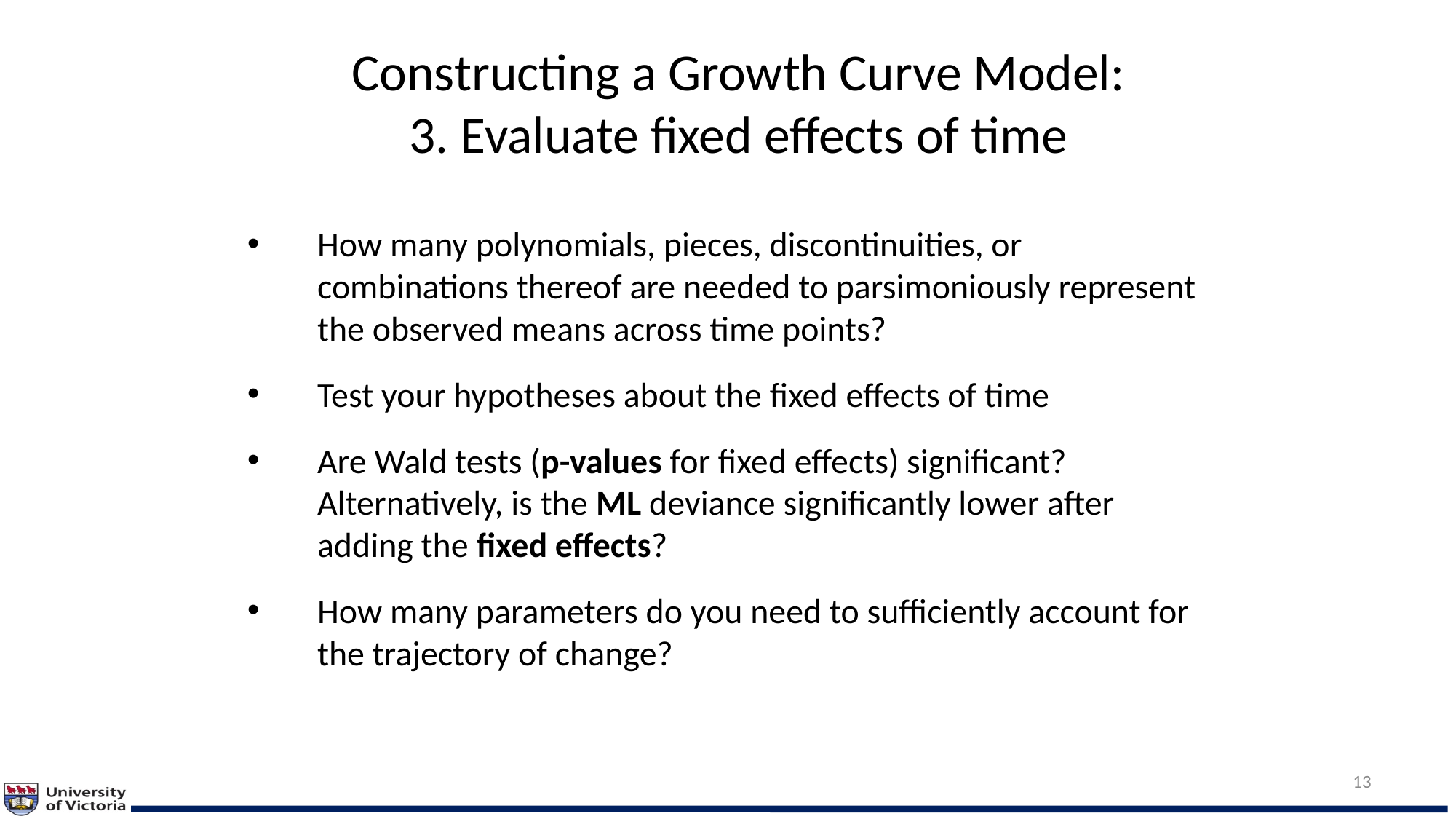

# Constructing a Growth Curve Model: 3. Evaluate fixed effects of time
How many polynomials, pieces, discontinuities, or combinations thereof are needed to parsimoniously represent the observed means across time points?
Test your hypotheses about the fixed effects of time
Are Wald tests (p-values for fixed effects) significant? Alternatively, is the ML deviance significantly lower after adding the fixed effects?
How many parameters do you need to sufficiently account for the trajectory of change?

13